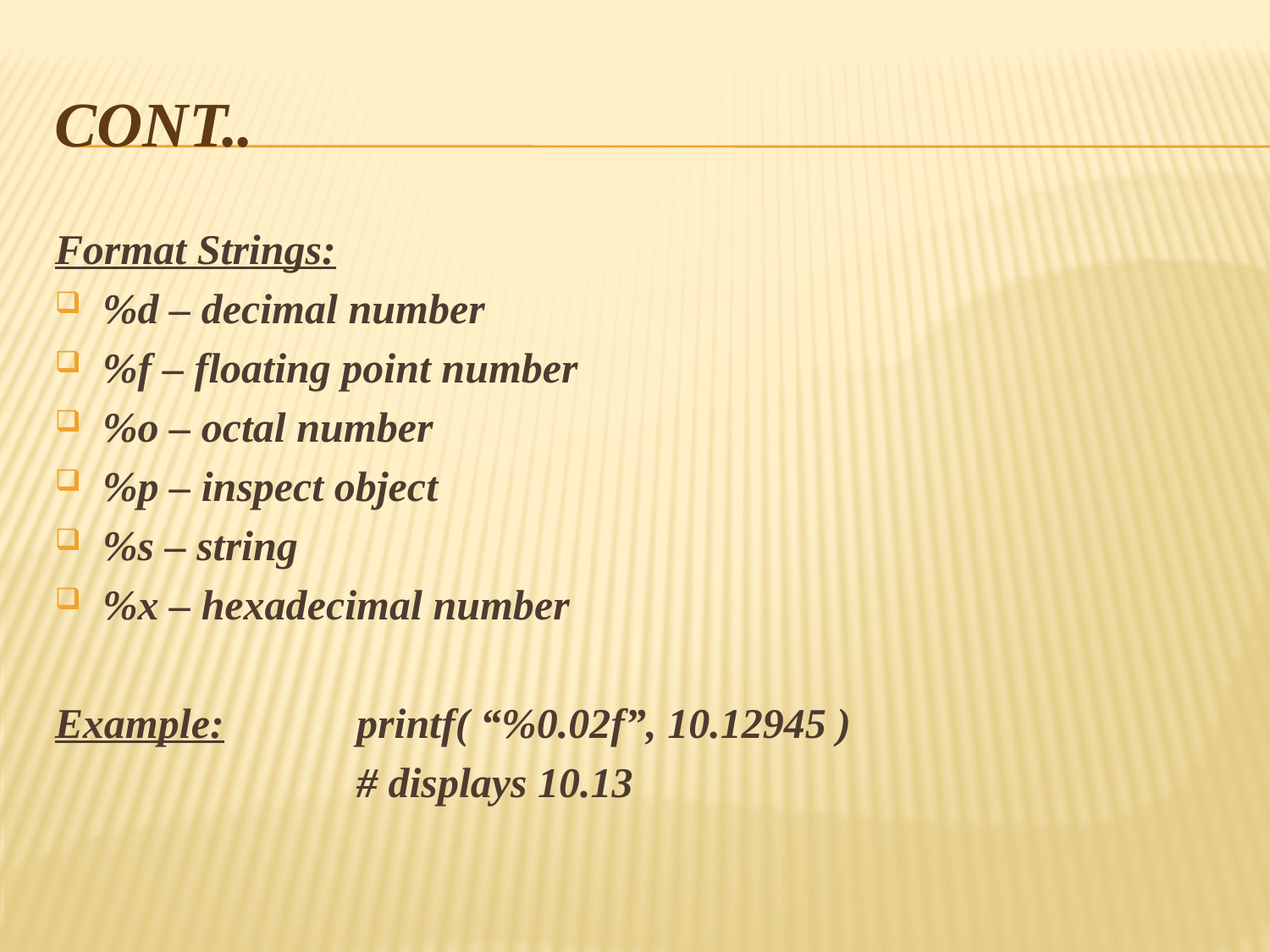

# Cont..
Format Strings:
%d – decimal number
%f – floating point number
%o – octal number
%p – inspect object
%s – string
%x – hexadecimal number

Example: 	printf( “%0.02f”, 10.12945 )
			# displays 10.13